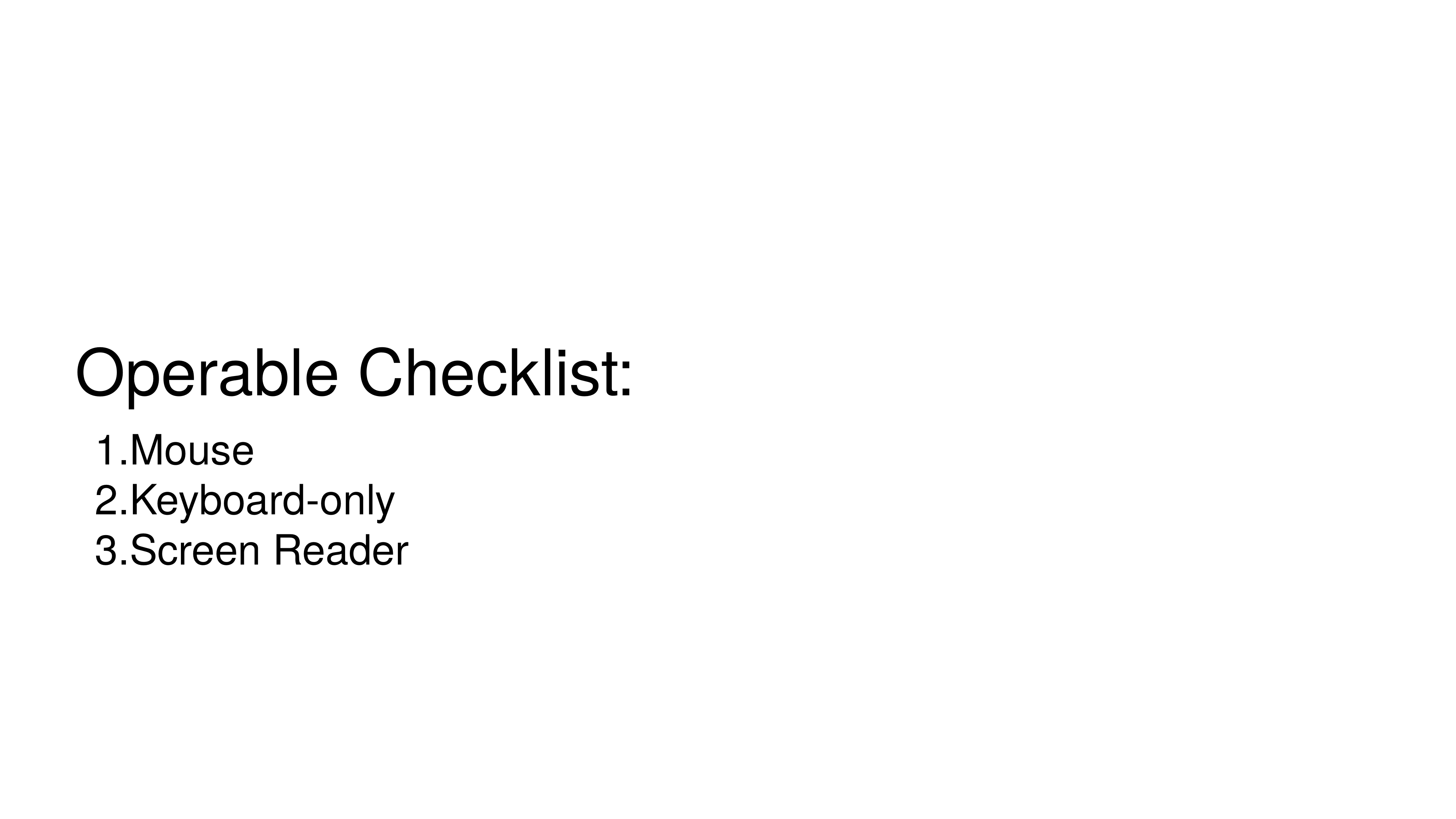

# Operable Checklist:
Mouse
Keyboard-only
Screen Reader